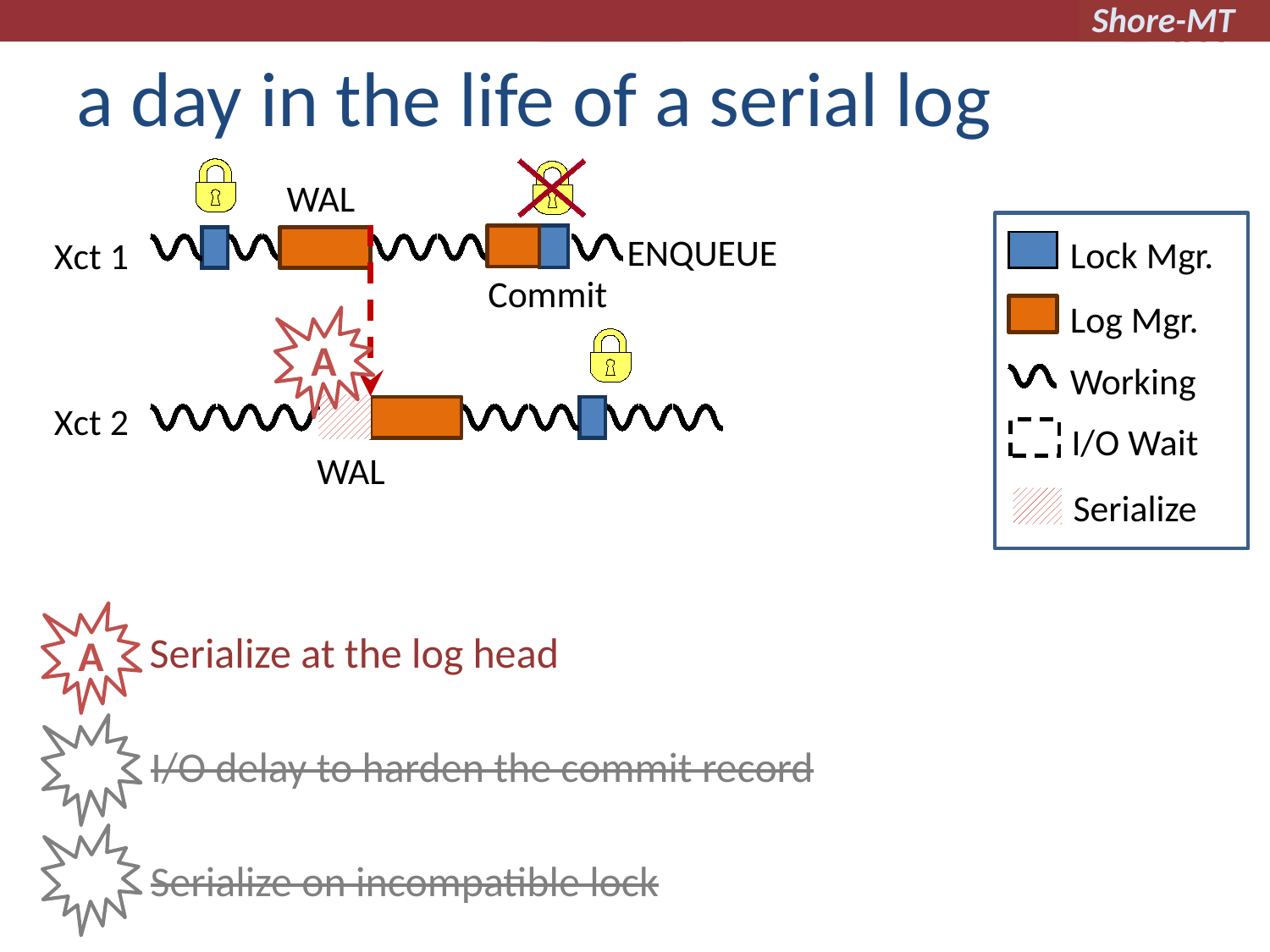

# a day in the life of a serial log

WAL

Lock Mgr.

Log Mgr.

Working

I/O Wait

Serialize

WAL

ENQUEUE
Xct 1

Commit
A

Xct 2

A
Serialize at the log head

I/O delay to harden the commit record

Serialize on incompatible lock